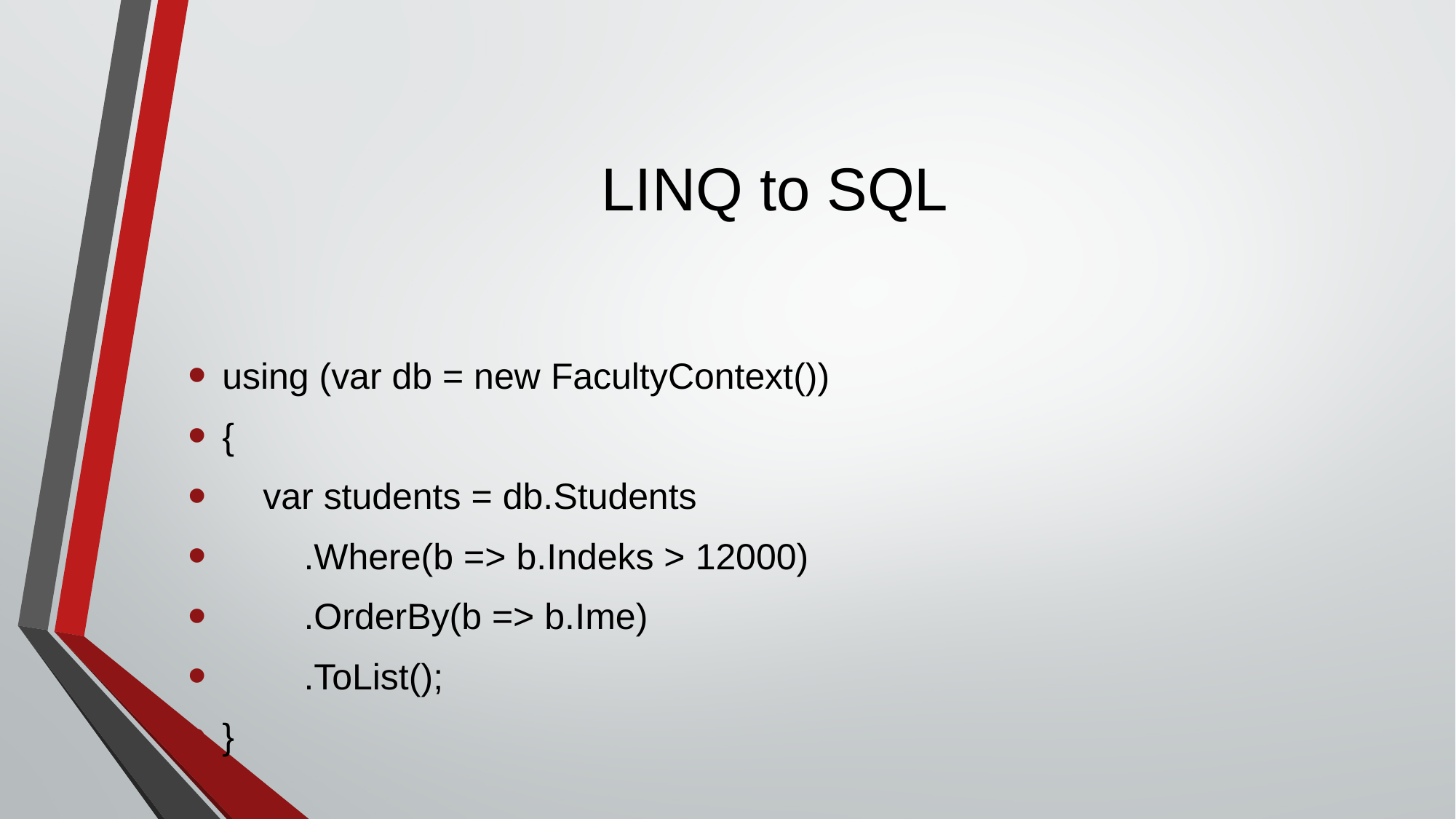

# LINQ to SQL
using (var db = new FacultyContext())
{
    var students = db.Students
        .Where(b => b.Indeks > 12000)
        .OrderBy(b => b.Ime)
        .ToList();
}